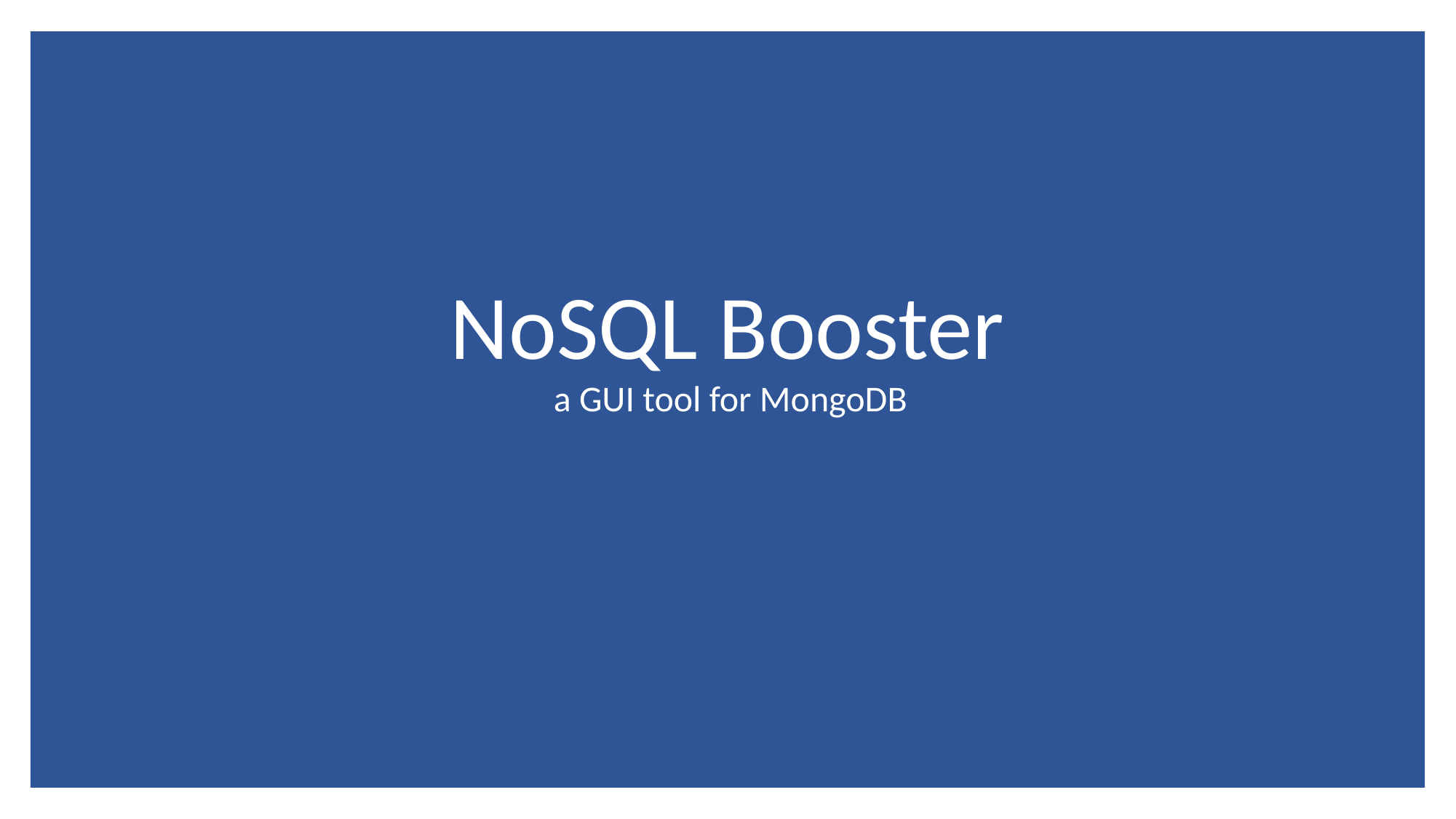

# NoSQL Booster
a GUI tool for MongoDB